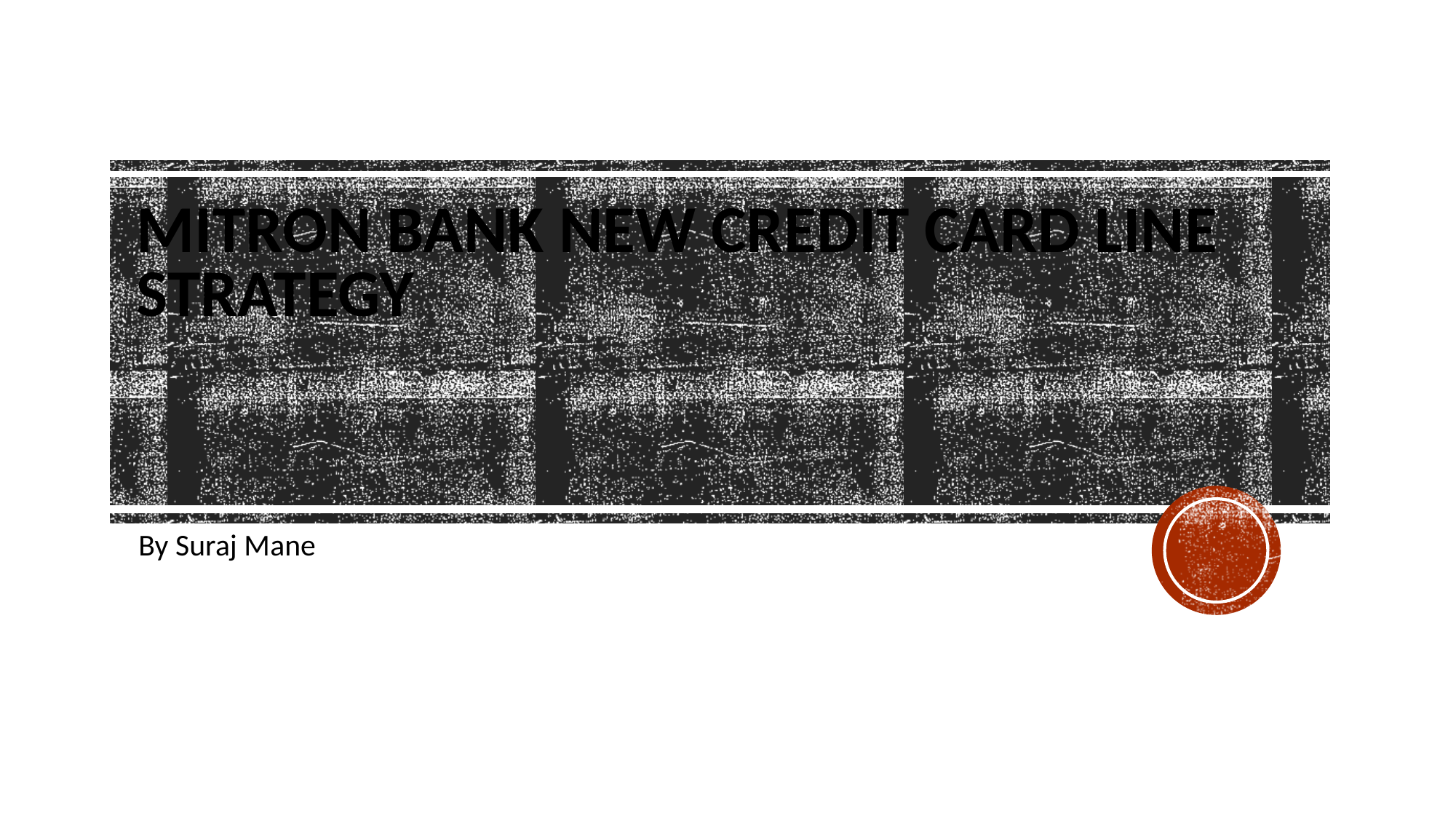

# Mitron Bank New Credit Card Line Strategy
By Suraj Mane